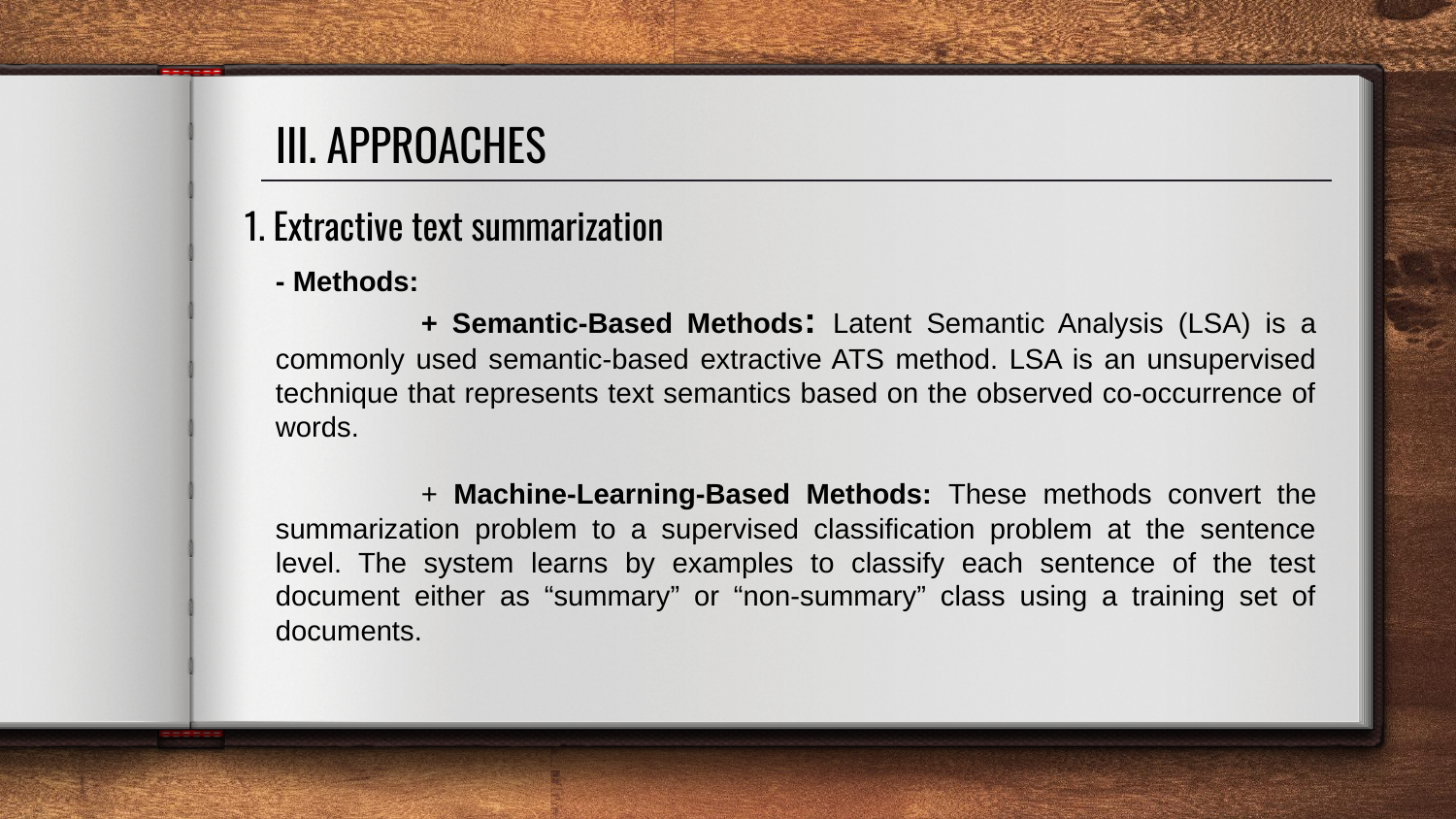

III. APPROACHES
1. Extractive text summarization
- Methods:
	+ Semantic-Based Methods: Latent Semantic Analysis (LSA) is a commonly used semantic-based extractive ATS method. LSA is an unsupervised technique that represents text semantics based on the observed co-occurrence of words.

	+ Machine-Learning-Based Methods: These methods convert the summarization problem to a supervised classification problem at the sentence level. The system learns by examples to classify each sentence of the test document either as “summary” or “non-summary” class using a training set of documents.